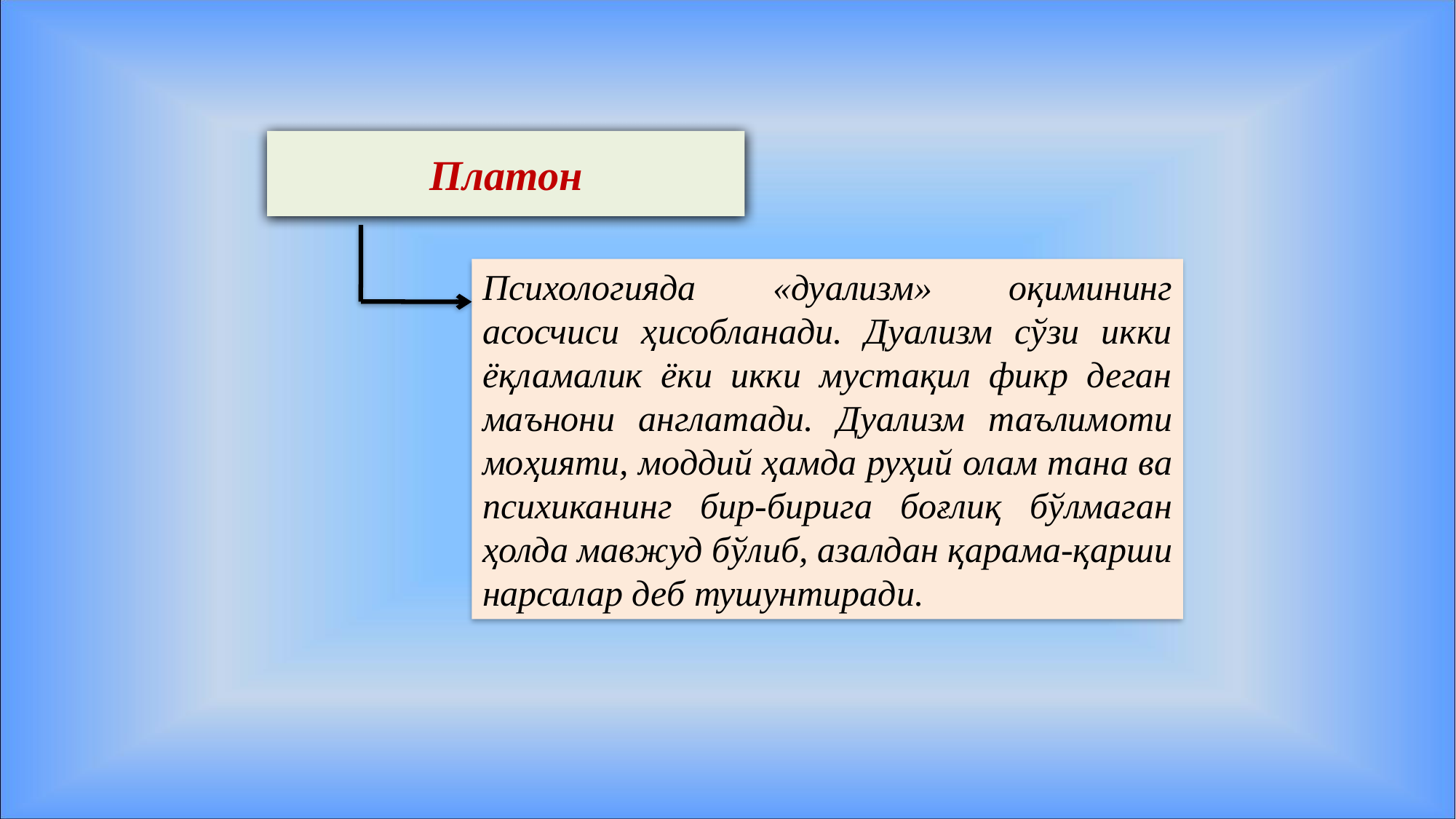

Платон
Психологияда «дуализм» оқимининг асосчиси ҳисобланади. Дуализм сўзи икки ёқламалик ёки икки мустақил фикр деган маънони англатади. Дуализм таълимоти моҳияти, моддий ҳамда руҳий олам тана ва психиканинг бир-бирига боғлиқ бўлмаган ҳолда мавжуд бўлиб, азалдан қарама-қарши нарсалар деб тушунтиради.